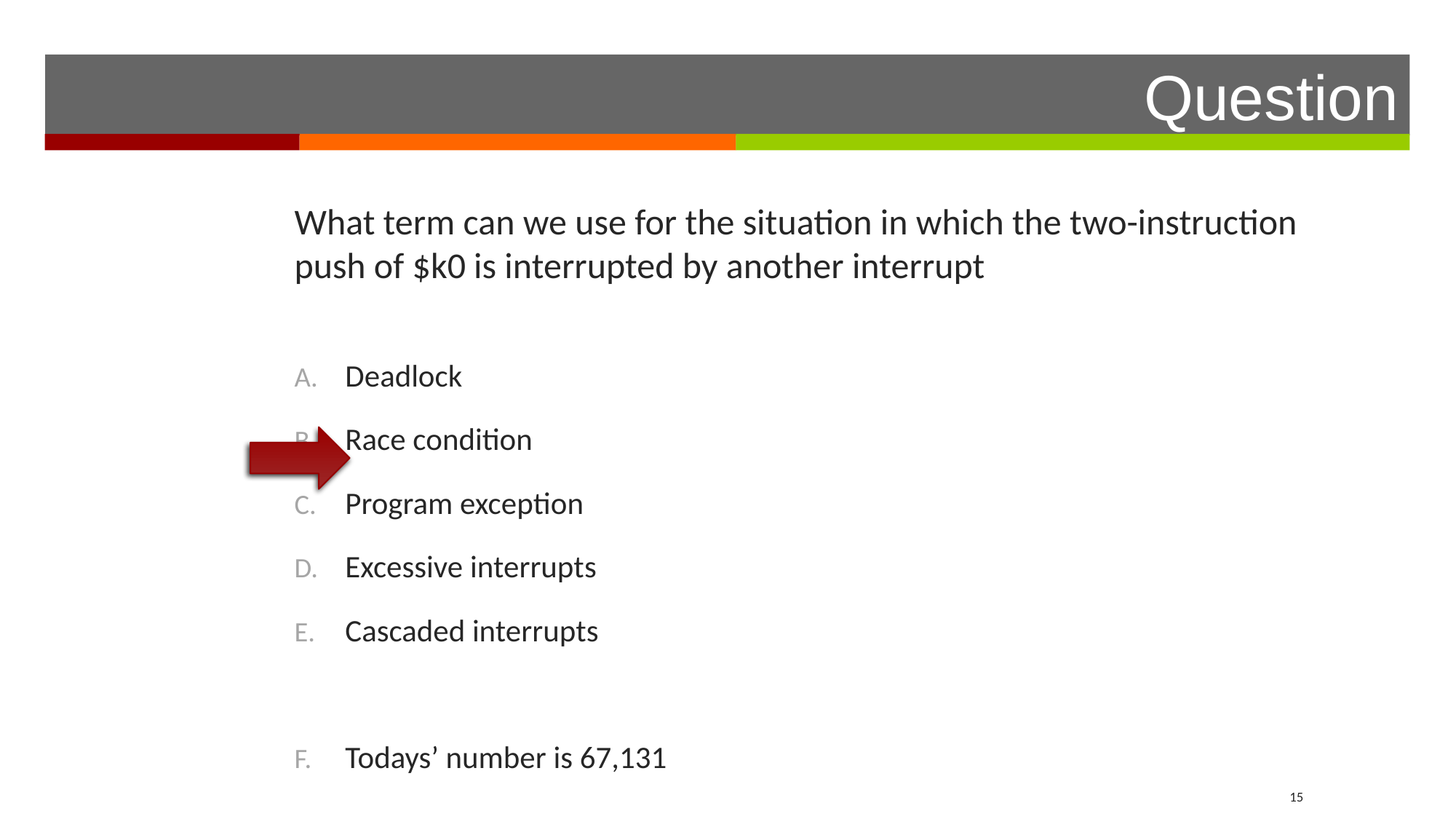

What term can we use for the situation in which the two-instruction push of $k0 is interrupted by another interrupt
Deadlock
Race condition
Program exception
Excessive interrupts
Cascaded interrupts

Todays’ number is 67,131

15